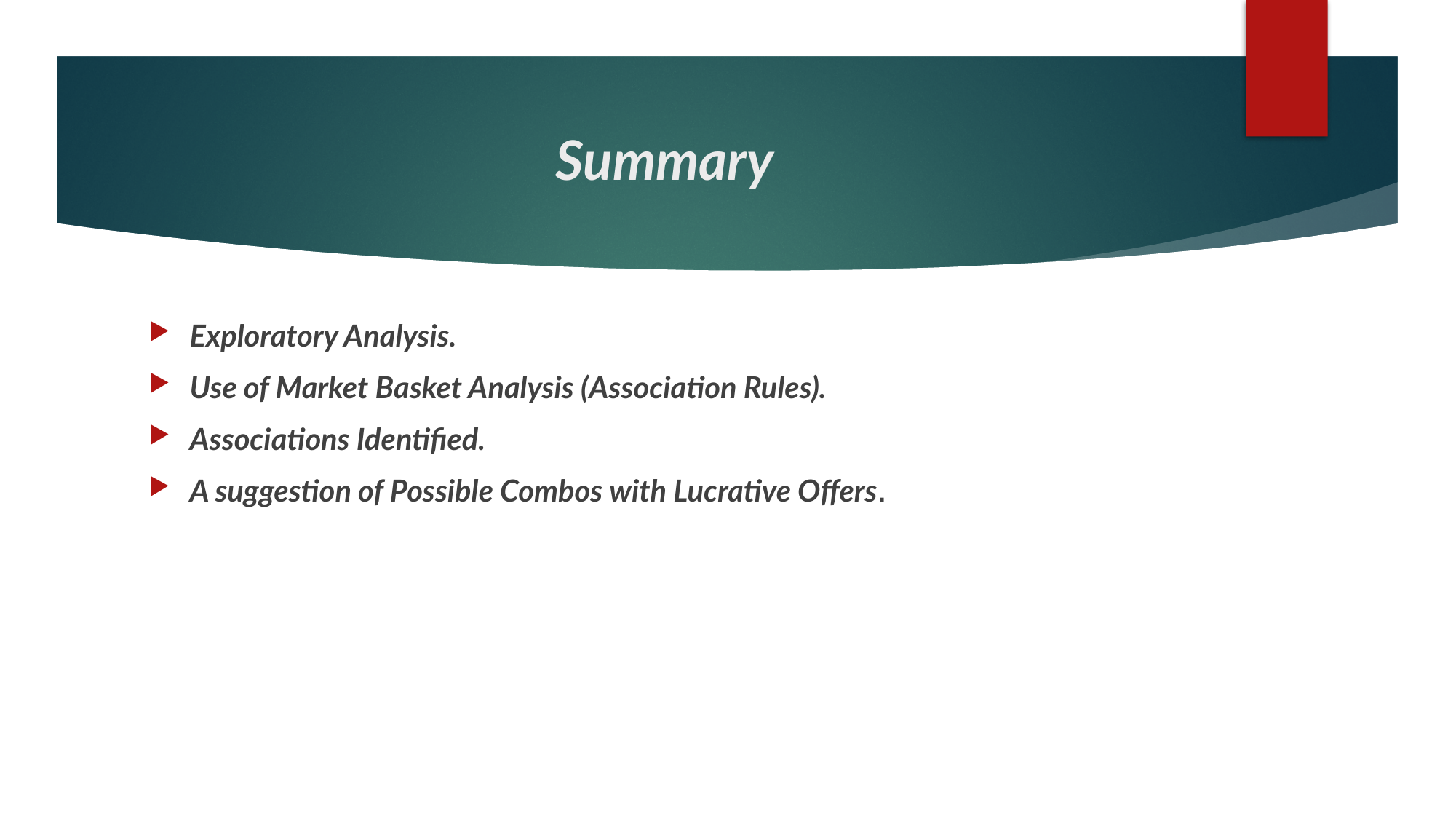

# Summary
Exploratory Analysis.
Use of Market Basket Analysis (Association Rules).
Associations Identified.
A suggestion of Possible Combos with Lucrative Offers.